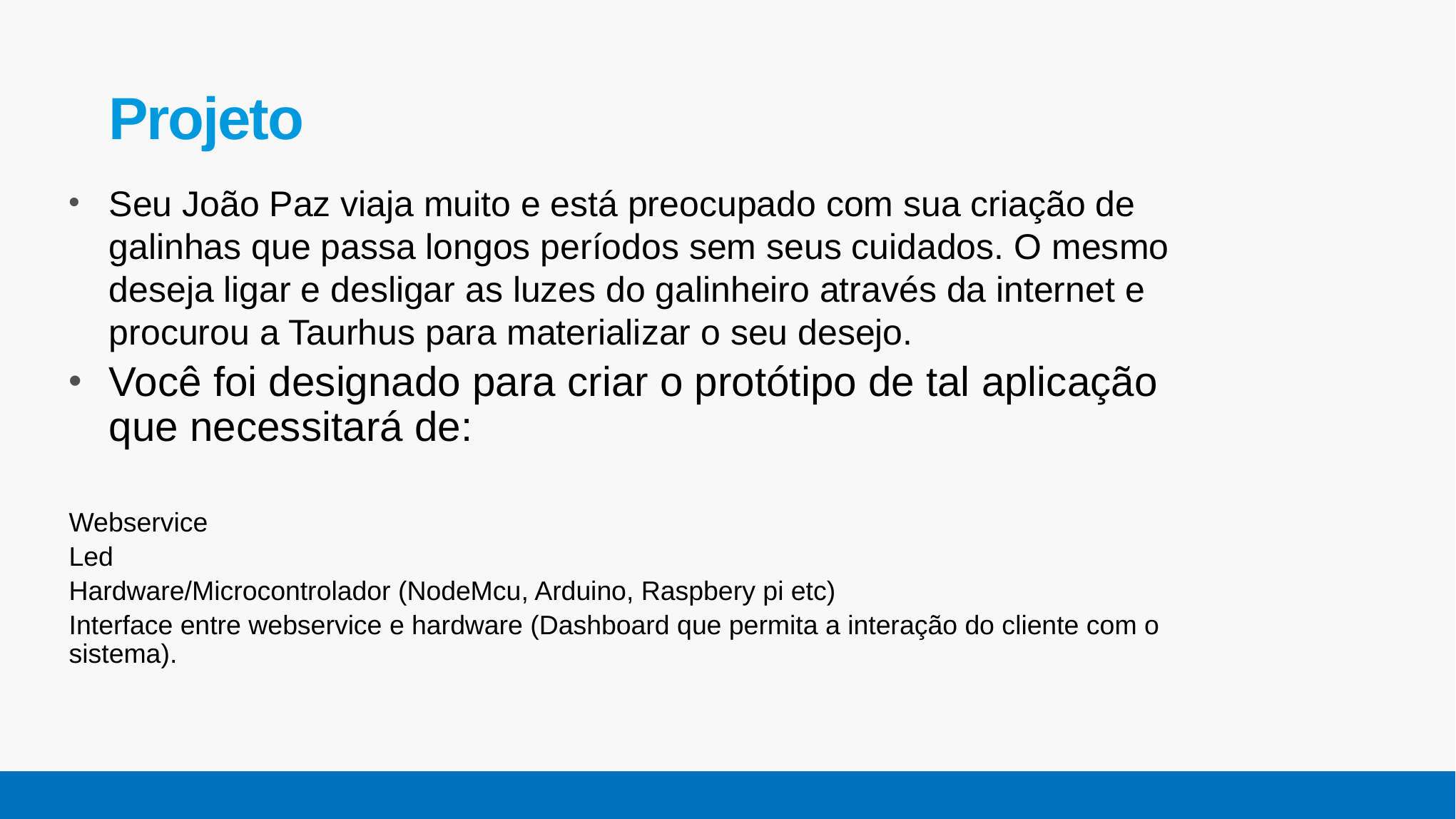

# Projeto
Seu João Paz viaja muito e está preocupado com sua criação de galinhas que passa longos períodos sem seus cuidados. O mesmo deseja ligar e desligar as luzes do galinheiro através da internet e procurou a Taurhus para materializar o seu desejo.
Você foi designado para criar o protótipo de tal aplicação que necessitará de:

Webservice
Led
Hardware/Microcontrolador (NodeMcu, Arduino, Raspbery pi etc)
Interface entre webservice e hardware (Dashboard que permita a interação do cliente com o sistema).